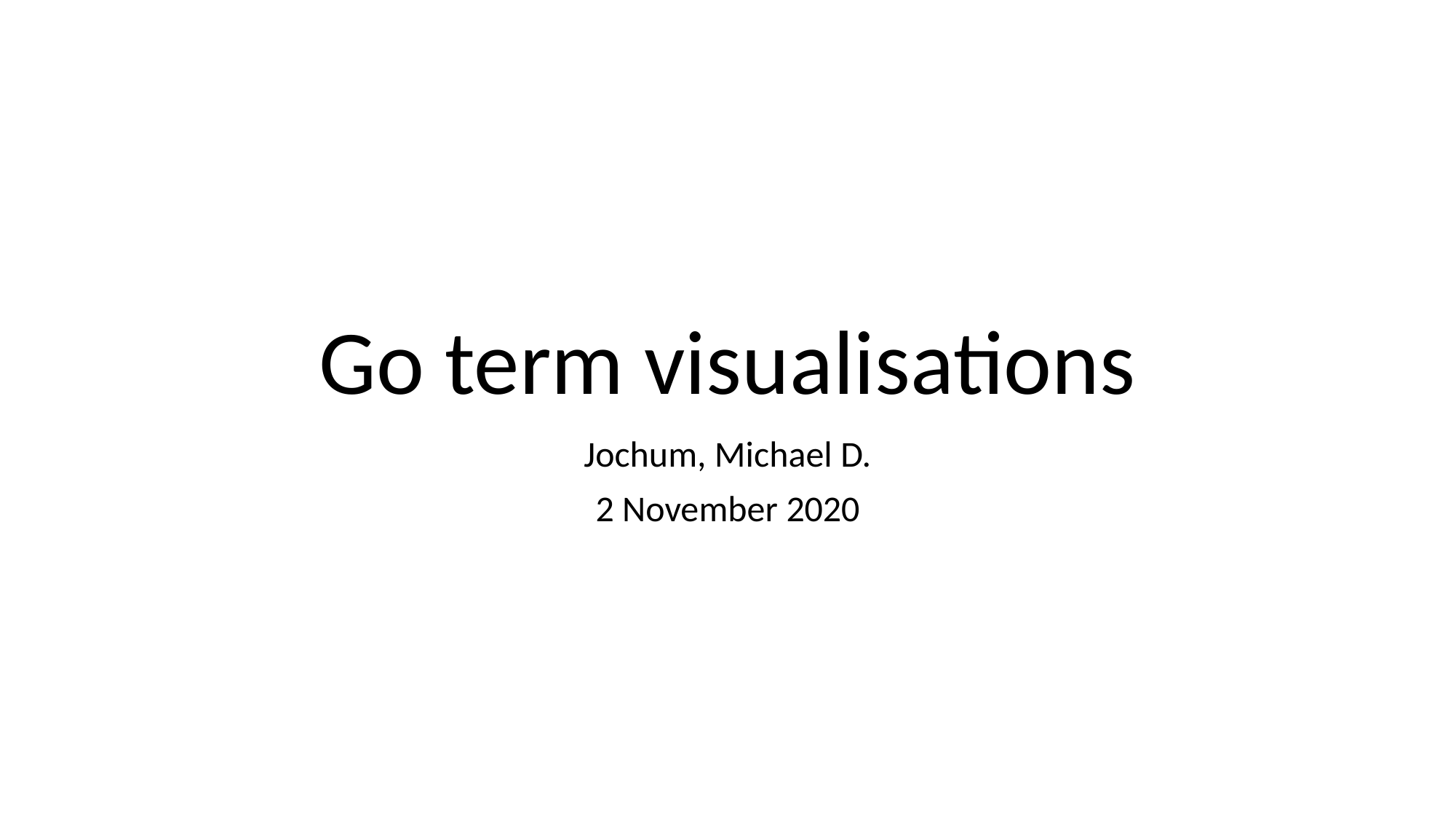

# Go term visualisations
Jochum, Michael D.
2 November 2020